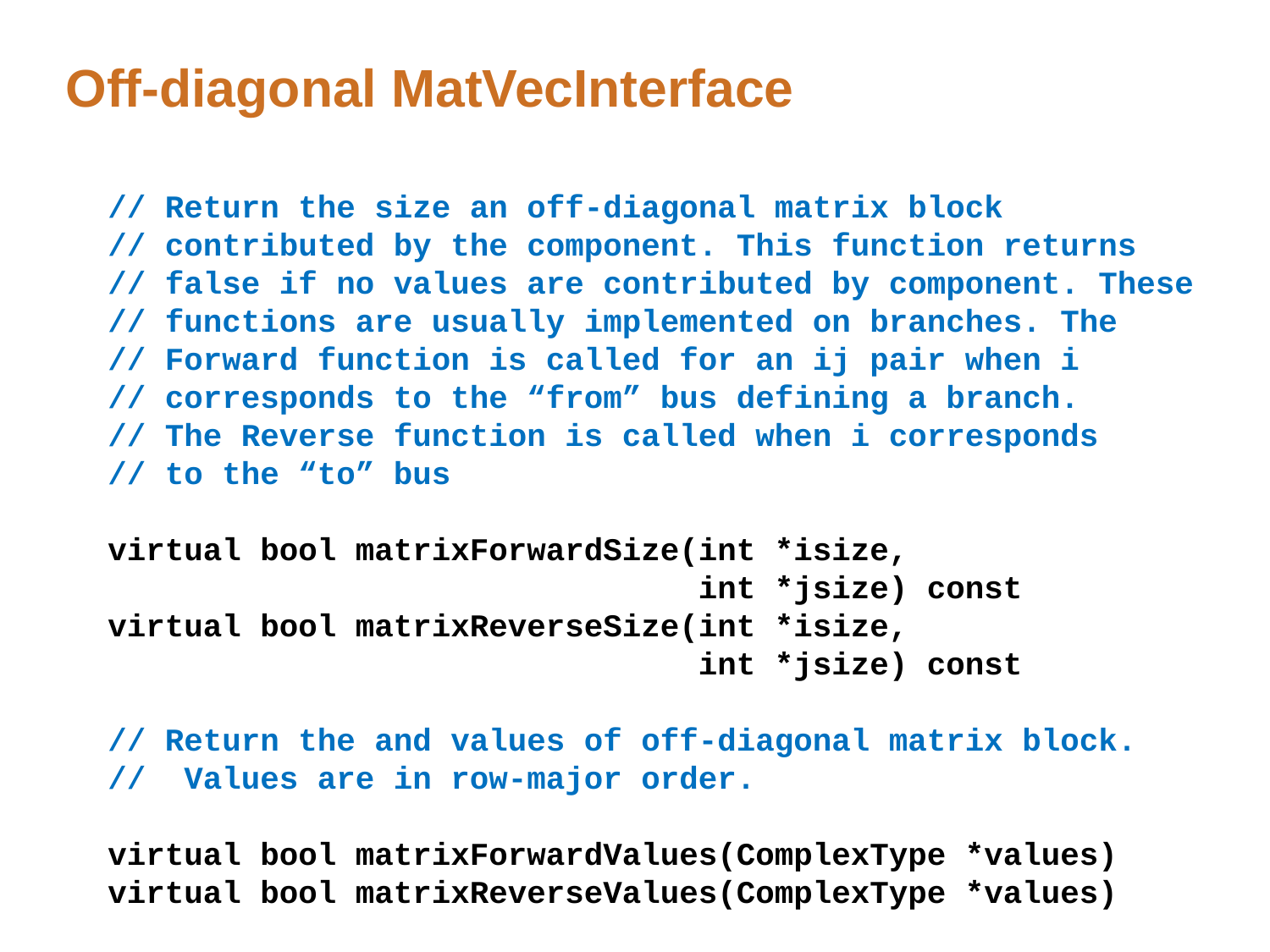

# Off-diagonal MatVecInterface
// Return the size an off-diagonal matrix block
// contributed by the component. This function returns
// false if no values are contributed by component. These
// functions are usually implemented on branches. The
// Forward function is called for an ij pair when i
// corresponds to the “from” bus defining a branch.
// The Reverse function is called when i corresponds
// to the “to” bus

virtual bool matrixForwardSize(int *isize,
                               int *jsize) const
virtual bool matrixReverseSize(int *isize,
                               int *jsize) const

// Return the and values of off-diagonal matrix block.
//  Values are in row-major order.

virtual bool matrixForwardValues(ComplexType *values)
virtual bool matrixReverseValues(ComplexType *values)